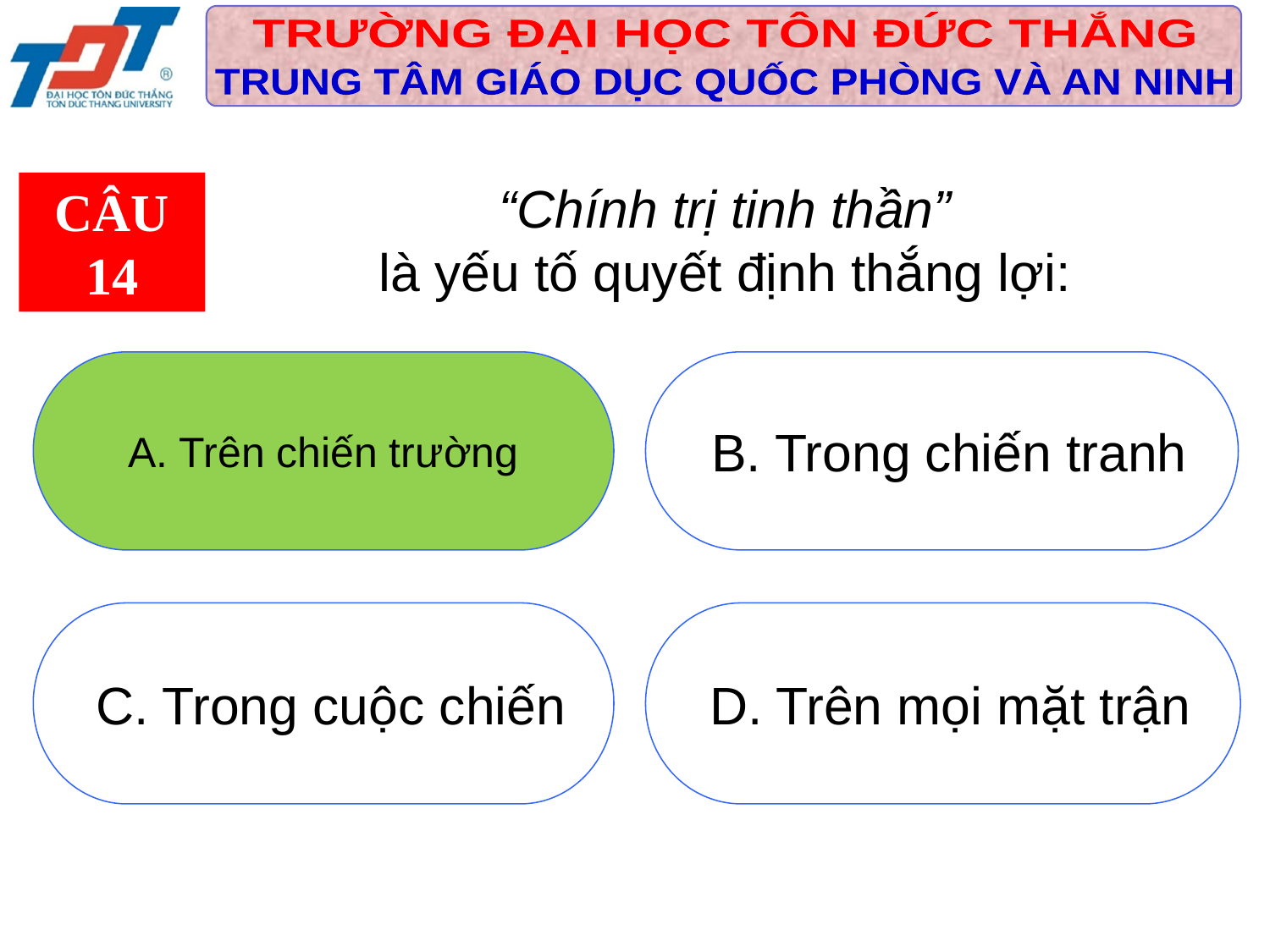

“Chính trị tinh thần”
là yếu tố quyết định thắng lợi:
CÂU 14
A. Trên chiến trường
 B. Trong chiến tranh
 C. Trong cuộc chiến
 D. Trên mọi mặt trận